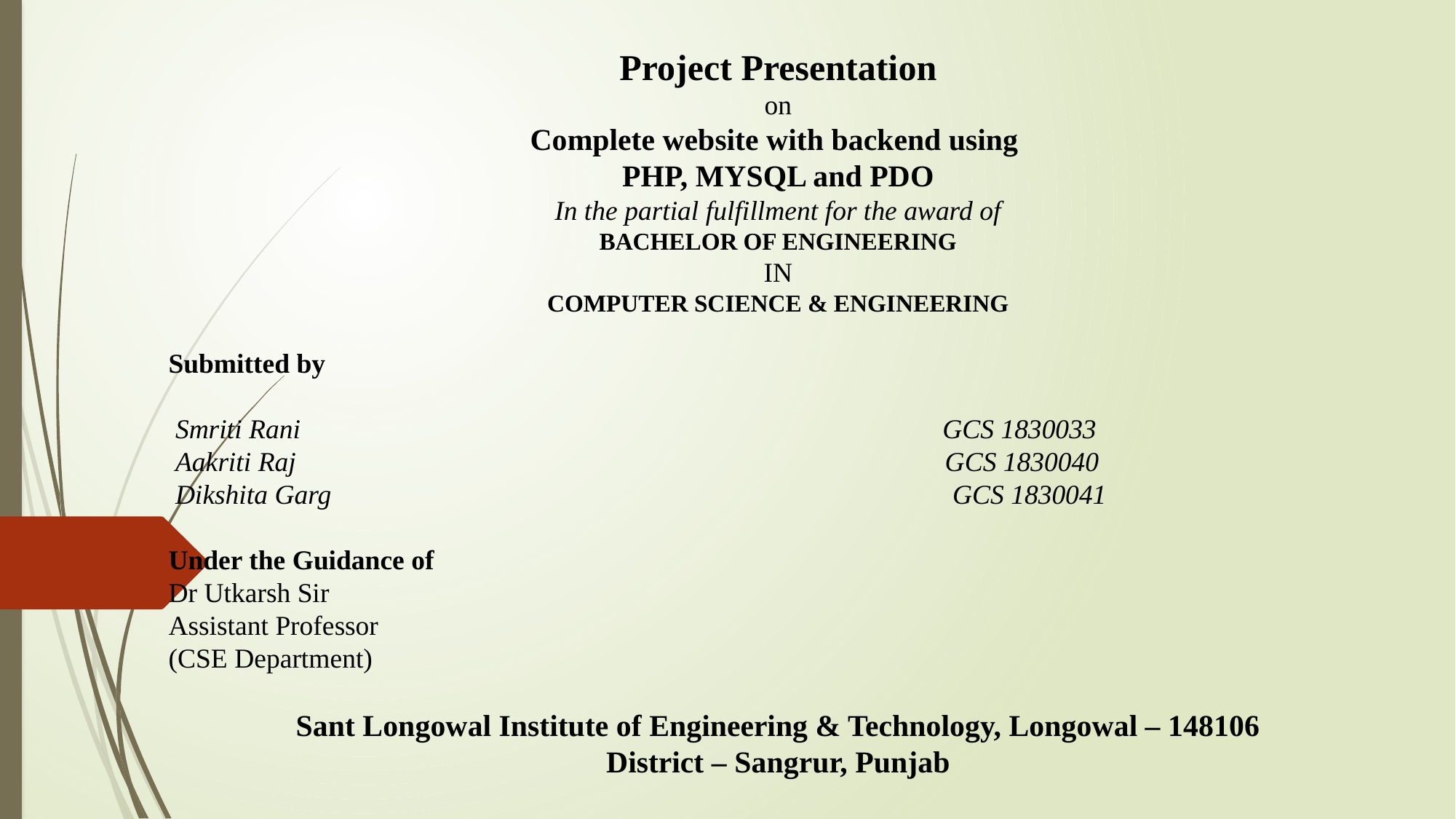

Project Presentation
on
Complete website with backend using
PHP, MYSQL and PDO
In the partial fulfillment for the award of
BACHELOR OF ENGINEERING
In
COMPUTER SCIENCE & ENGINEERING

Submitted by

 Smriti Rani                                                                                             GCS 1830033
 Aakriti Raj                                                                                              GCS 1830040
 Dikshita Garg                                                                                          GCS 1830041

Under the Guidance of
Dr Utkarsh Sir
Assistant Professor
(CSE Department)

Sant Longowal Institute of Engineering & Technology, Longowal – 148106
District – Sangrur, Punjab